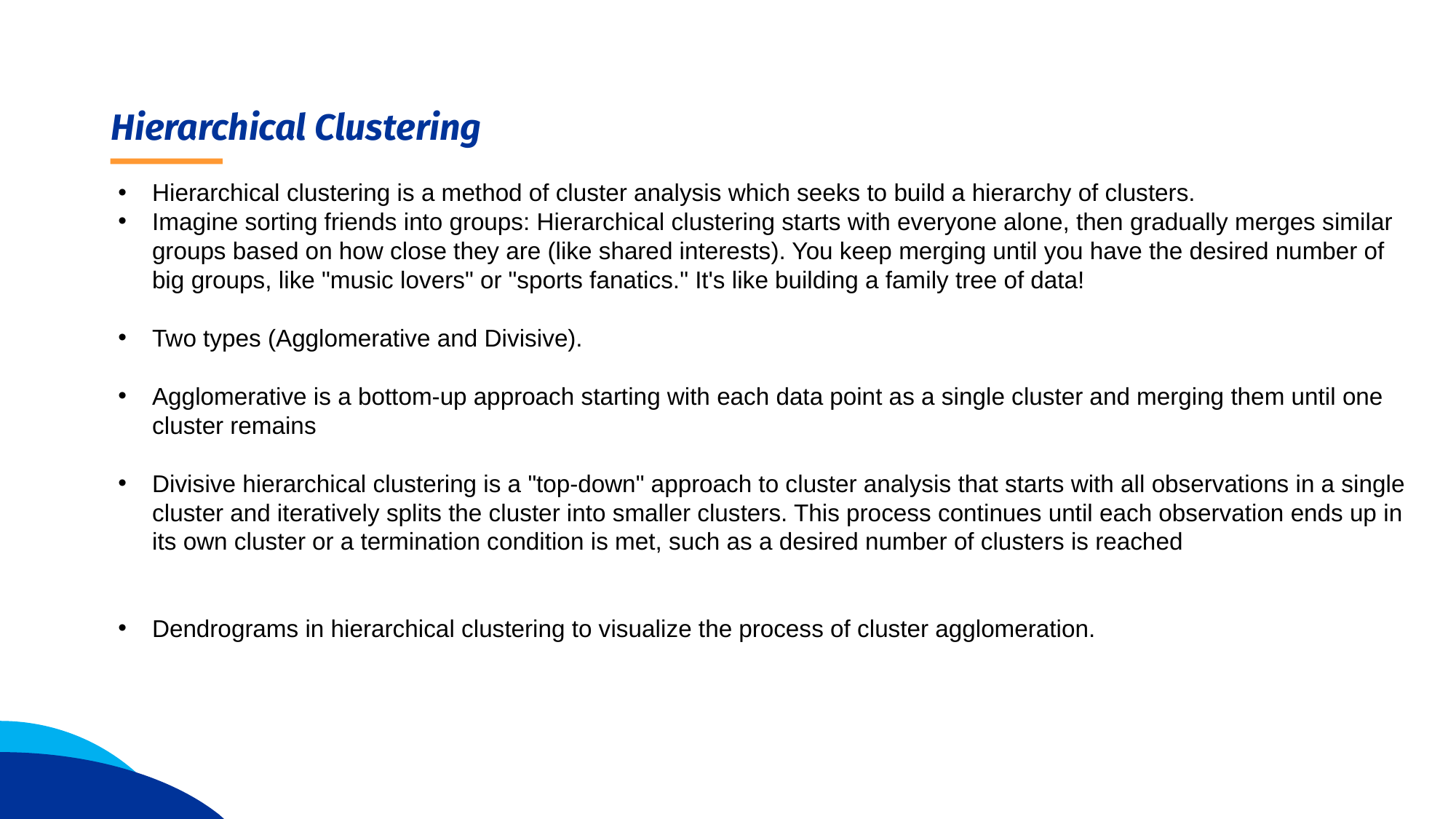

Hierarchical Clustering

Hierarchical clustering is a method of cluster analysis which seeks to build a hierarchy of clusters.
Imagine sorting friends into groups: Hierarchical clustering starts with everyone alone, then gradually merges similar groups based on how close they are (like shared interests). You keep merging until you have the desired number of big groups, like "music lovers" or "sports fanatics." It's like building a family tree of data!

Two types (Agglomerative and Divisive).

Agglomerative is a bottom-up approach starting with each data point as a single cluster and merging them until one cluster remains

Divisive hierarchical clustering is a "top-down" approach to cluster analysis that starts with all observations in a single cluster and iteratively splits the cluster into smaller clusters. This process continues until each observation ends up in its own cluster or a termination condition is met, such as a desired number of clusters is reached

Dendrograms in hierarchical clustering to visualize the process of cluster agglomeration.